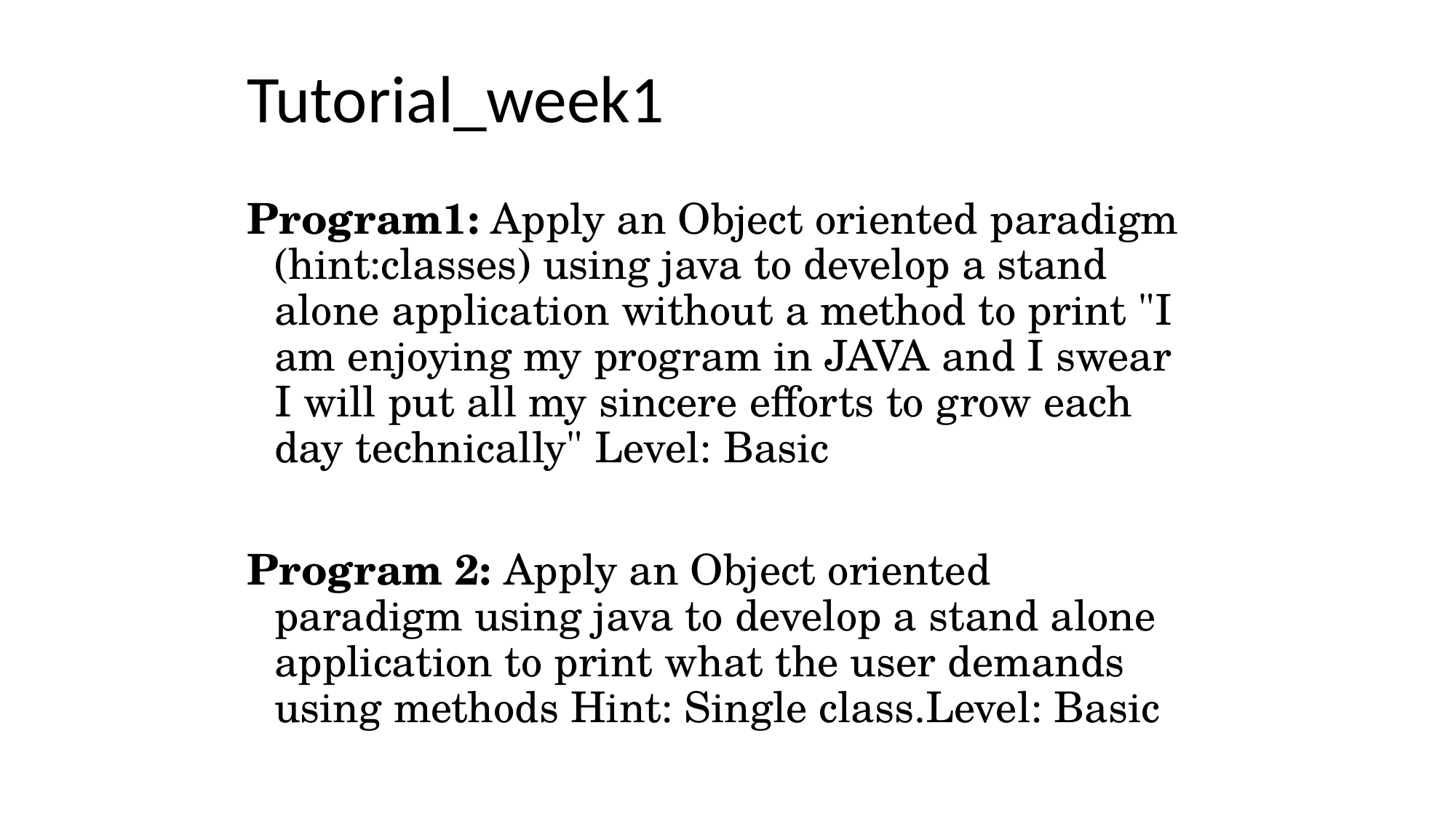

# Tutorial_week1
Program1: Apply an Object oriented paradigm (hint:classes) using java to develop a stand alone application without a method to print "I am enjoying my program in JAVA and I swear I will put all my sincere efforts to grow each day technically" Level: Basic

Program 2: Apply an Object oriented paradigm using java to develop a stand alone application to print what the user demands using methods Hint: Single class.Level: Basic